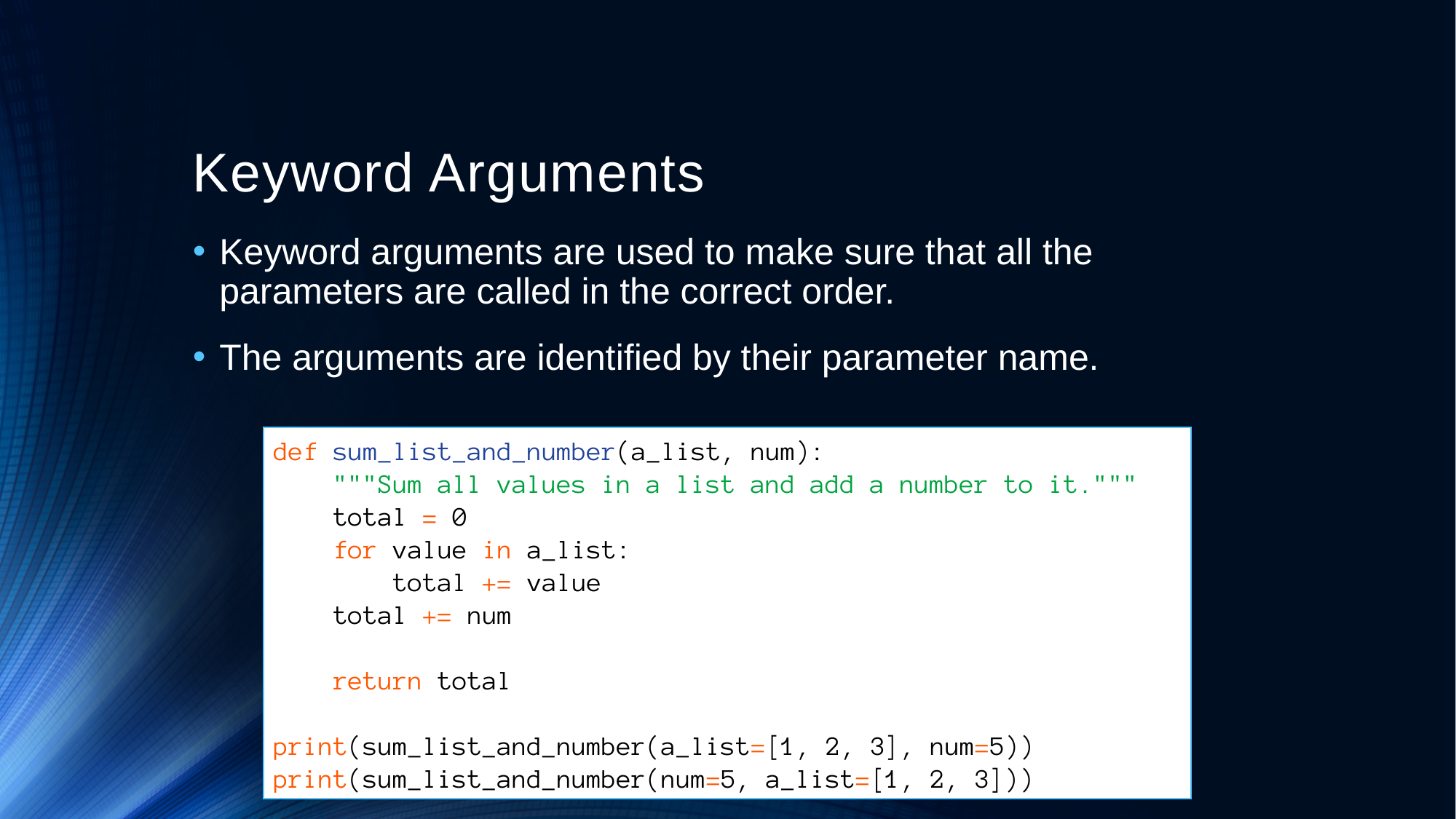

# Keyword Arguments
Keyword arguments are used to make sure that all the parameters are called in the correct order.
The arguments are identified by their parameter name.
def sum_list_and_number(a_list, num):
    """Sum all values in a list and add a number to it."""
    total = 0
    for value in a_list:
        total += value
    total += num

    return total

print(sum_list_and_number(a_list=[1, 2, 3], num=5))
print(sum_list_and_number(num=5, a_list=[1, 2, 3]))